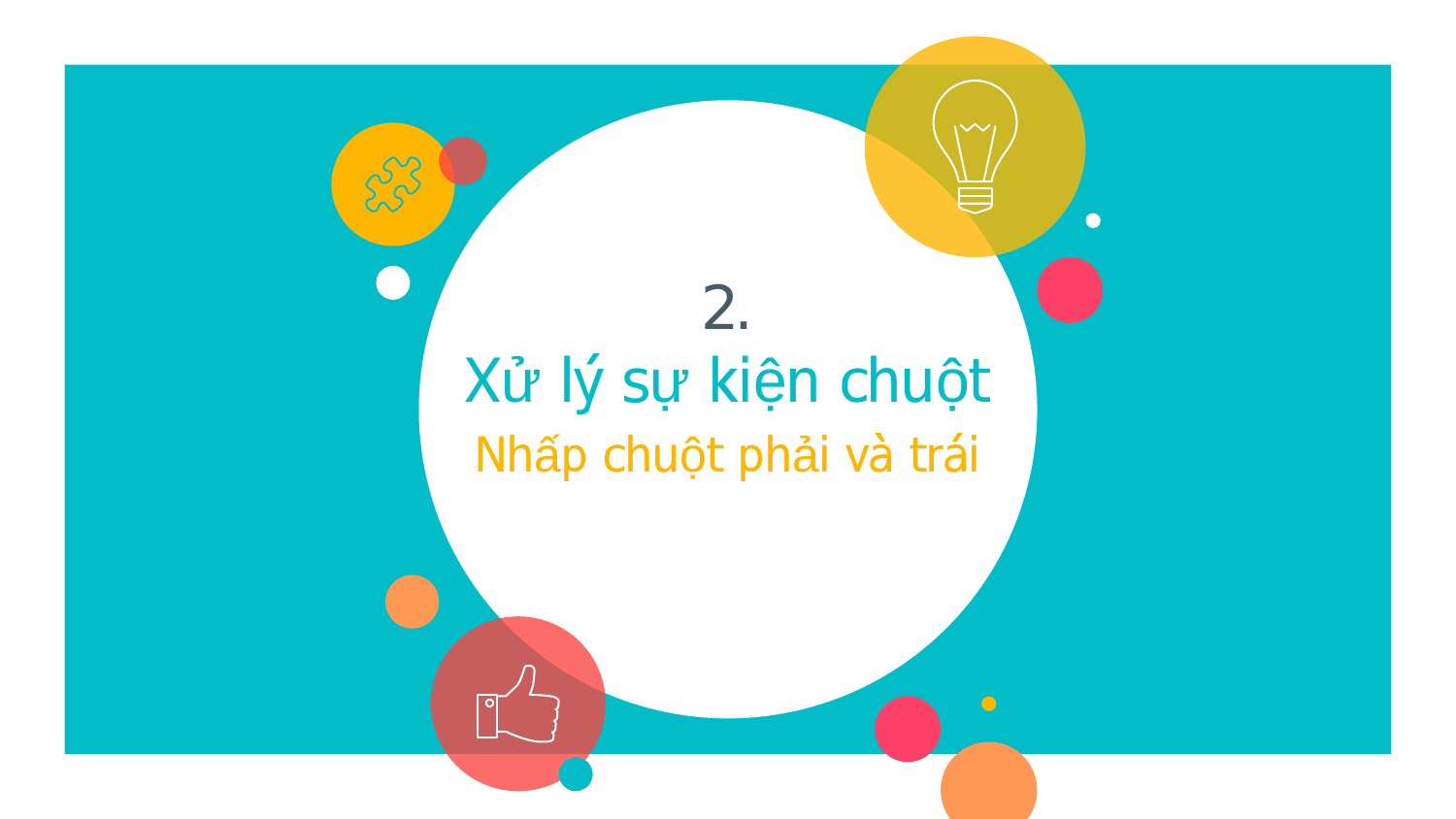

# 2.
Xử lý sự kiện chuột
Nhấp chuột phải và trái